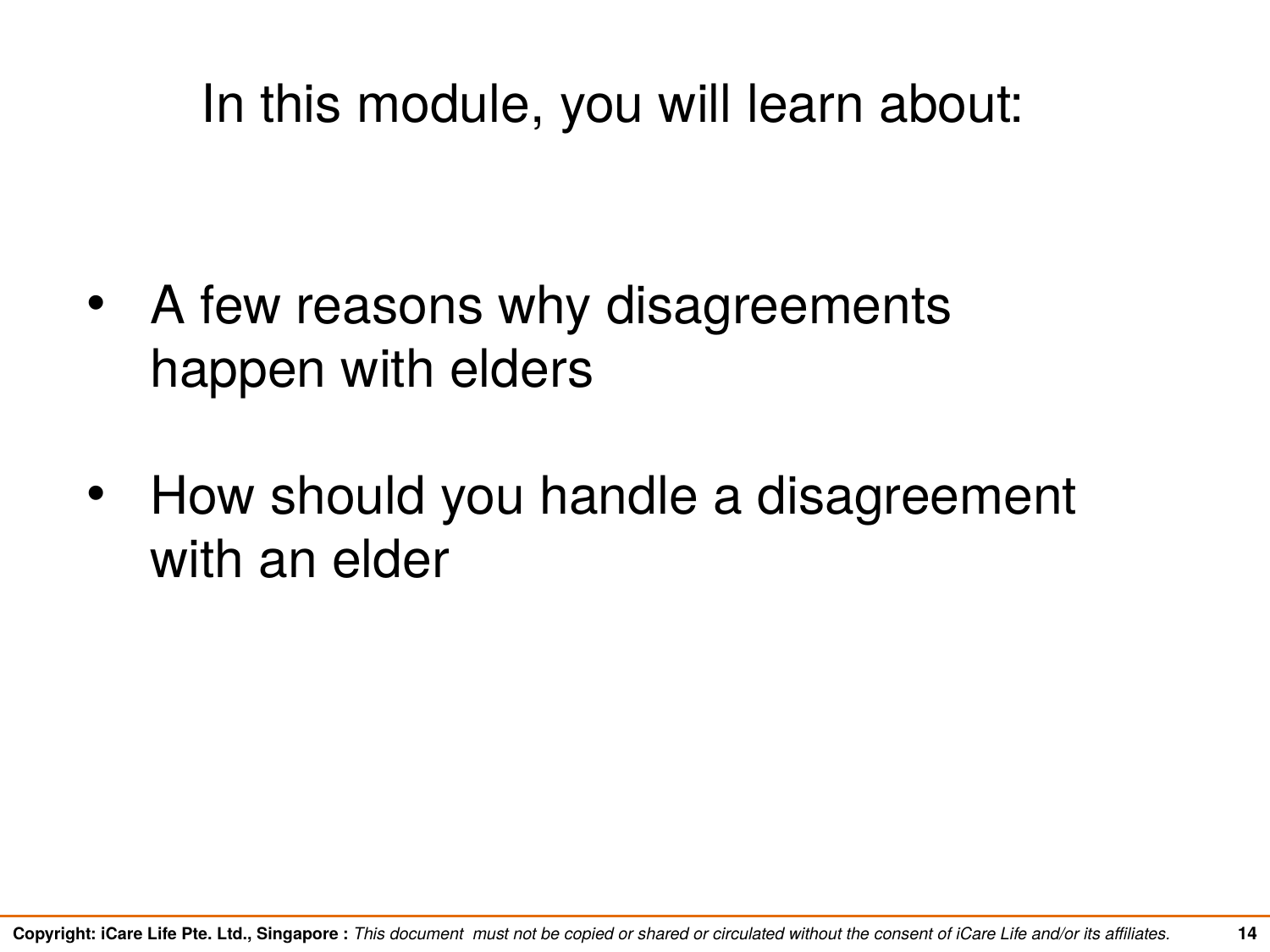

In this module, you will learn about:
A few reasons why disagreements happen with elders

How should you handle a disagreement with an elder
14
Copyright: iCare Life Pte. Ltd., Singapore : This document  must not be copied or shared or circulated without the consent of iCare Life and/or its affiliates.